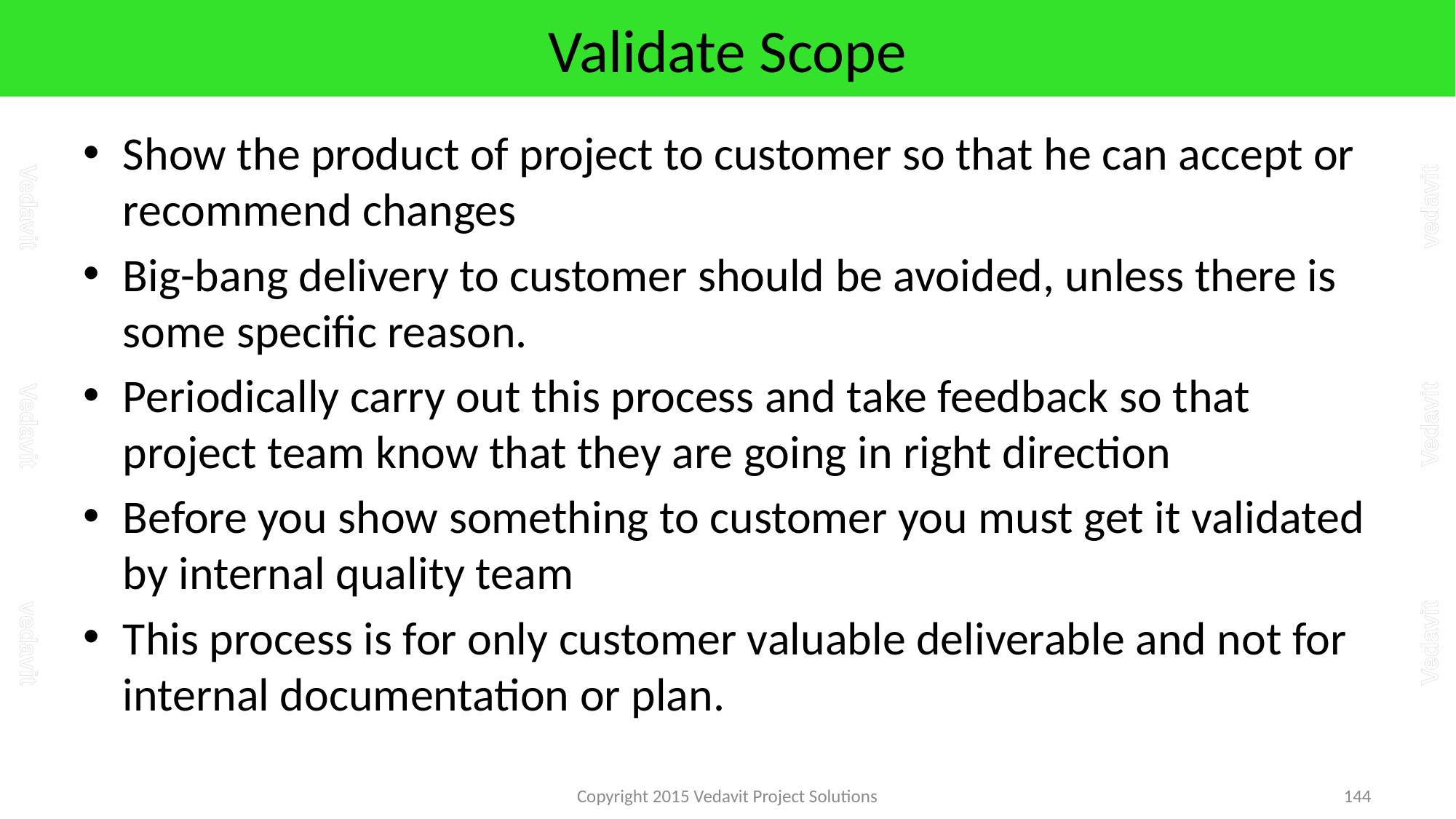

# Validate Scope
Show the product of project to customer so that he can accept or recommend changes
Big-bang delivery to customer should be avoided, unless there is some specific reason.
Periodically carry out this process and take feedback so that project team know that they are going in right direction
Before you show something to customer you must get it validated by internal quality team
This process is for only customer valuable deliverable and not for internal documentation or plan.
Copyright 2015 Vedavit Project Solutions
144